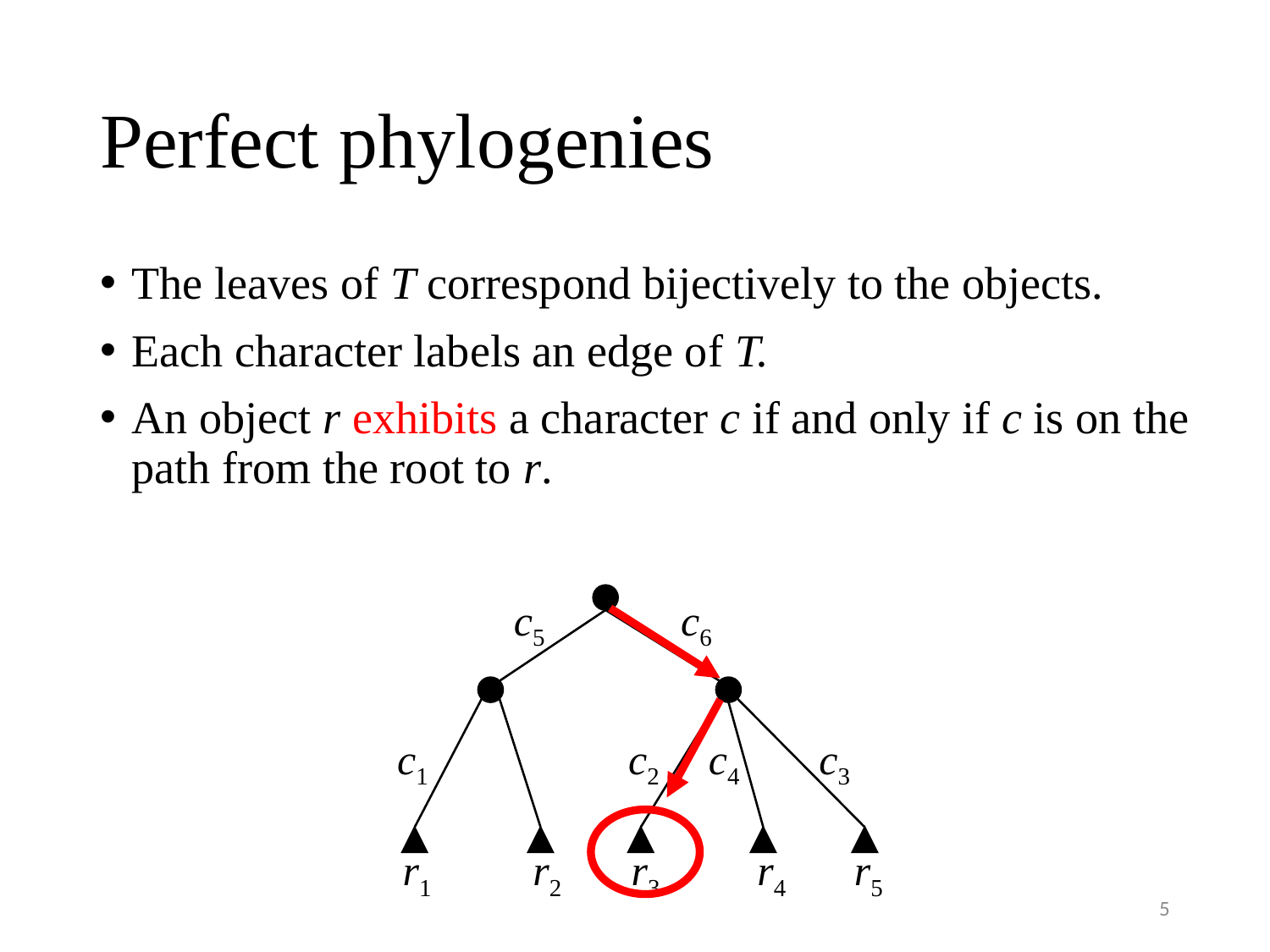

# Perfect phylogenies
The leaves of T correspond bijectively to the objects.
Each character labels an edge of T.
An object r exhibits a character c if and only if c is on the path from the root to r.

c5
c6

c1
c2
c4
c3

r1
r2
r3
r4
r5

5